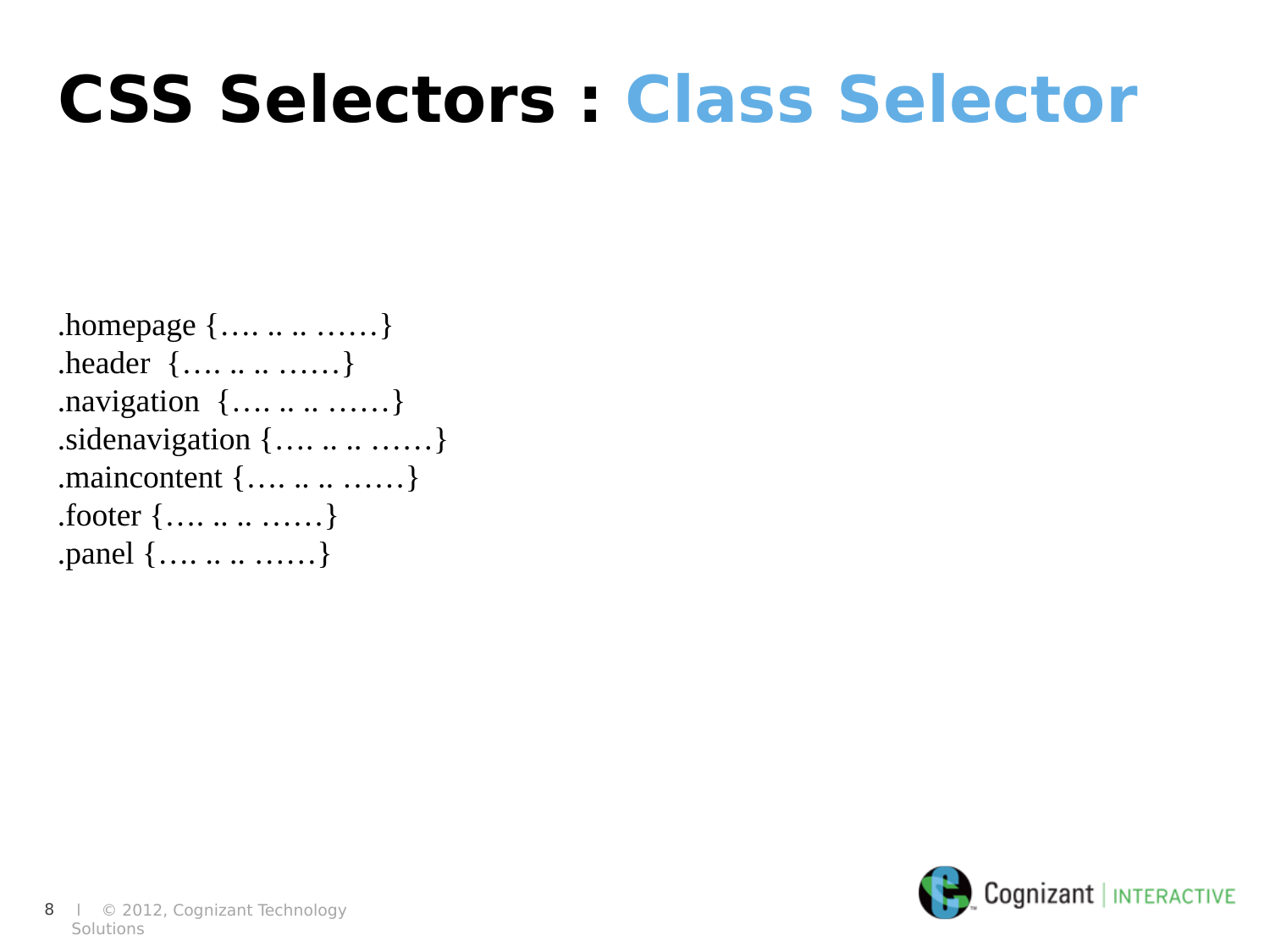

CSS Selectors : Class Selector
.homepage {…. .. .. ……}
.header  {…. .. .. ……}
.navigation  {…. .. .. ……}
.sidenavigation {…. .. .. ……}
.maincontent {…. .. .. ……}
.footer {…. .. .. ……}
.panel {…. .. .. ……}